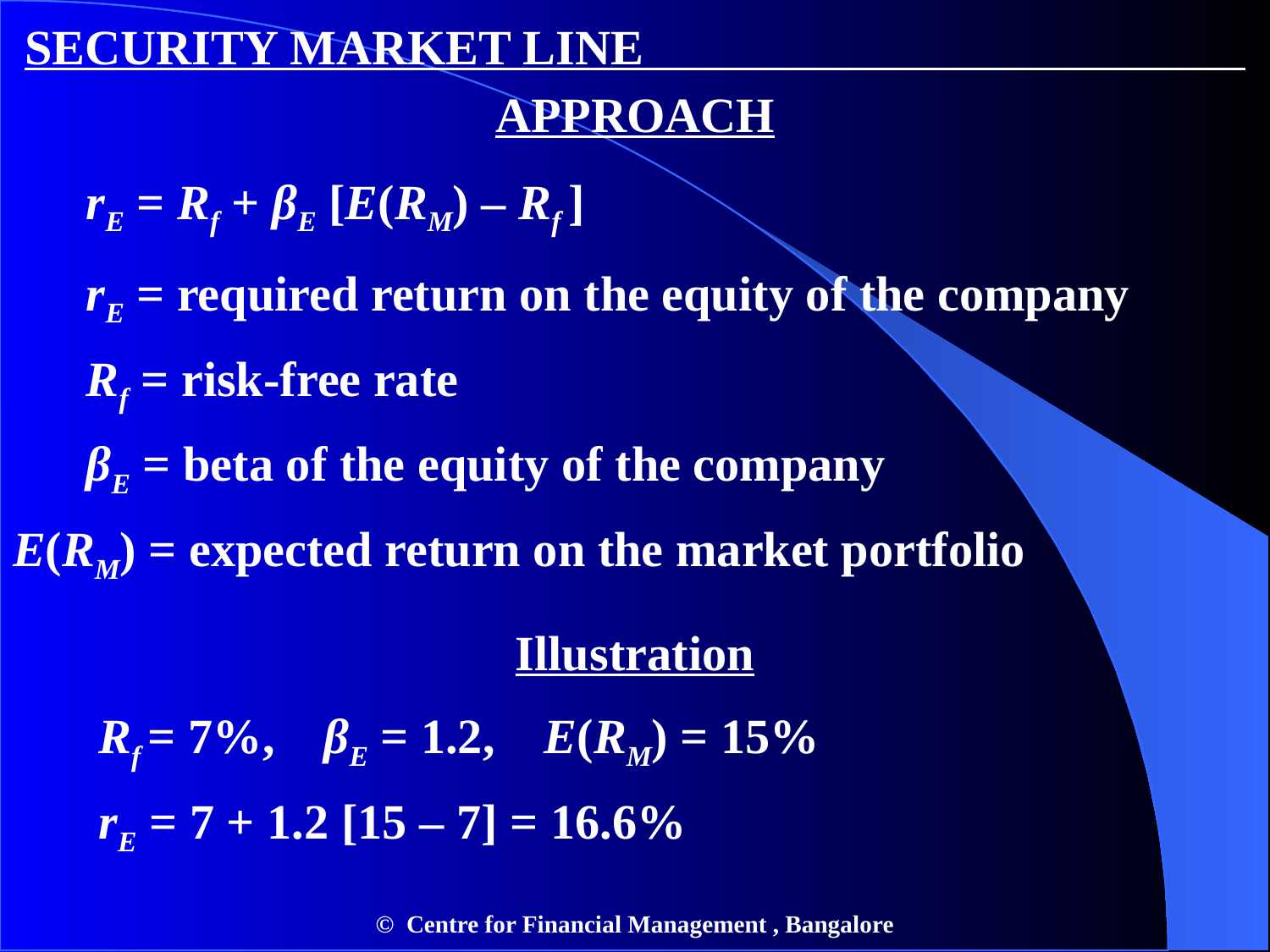

SECURITY MARKET LINE                                                  APPROACH

      rE = Rf + βE [E(RM) – Rf ]
      rE = required return on the equity of the company
      Rf = risk-free rate
      βE = beta of the equity of the company
E(RM) = expected return on the market portfolio
Illustration
       Rf = 7%,    βE = 1.2,    E(RM) = 15%
       rE = 7 + 1.2 [15 – 7] = 16.6%
©  Centre for Financial Management , Bangalore